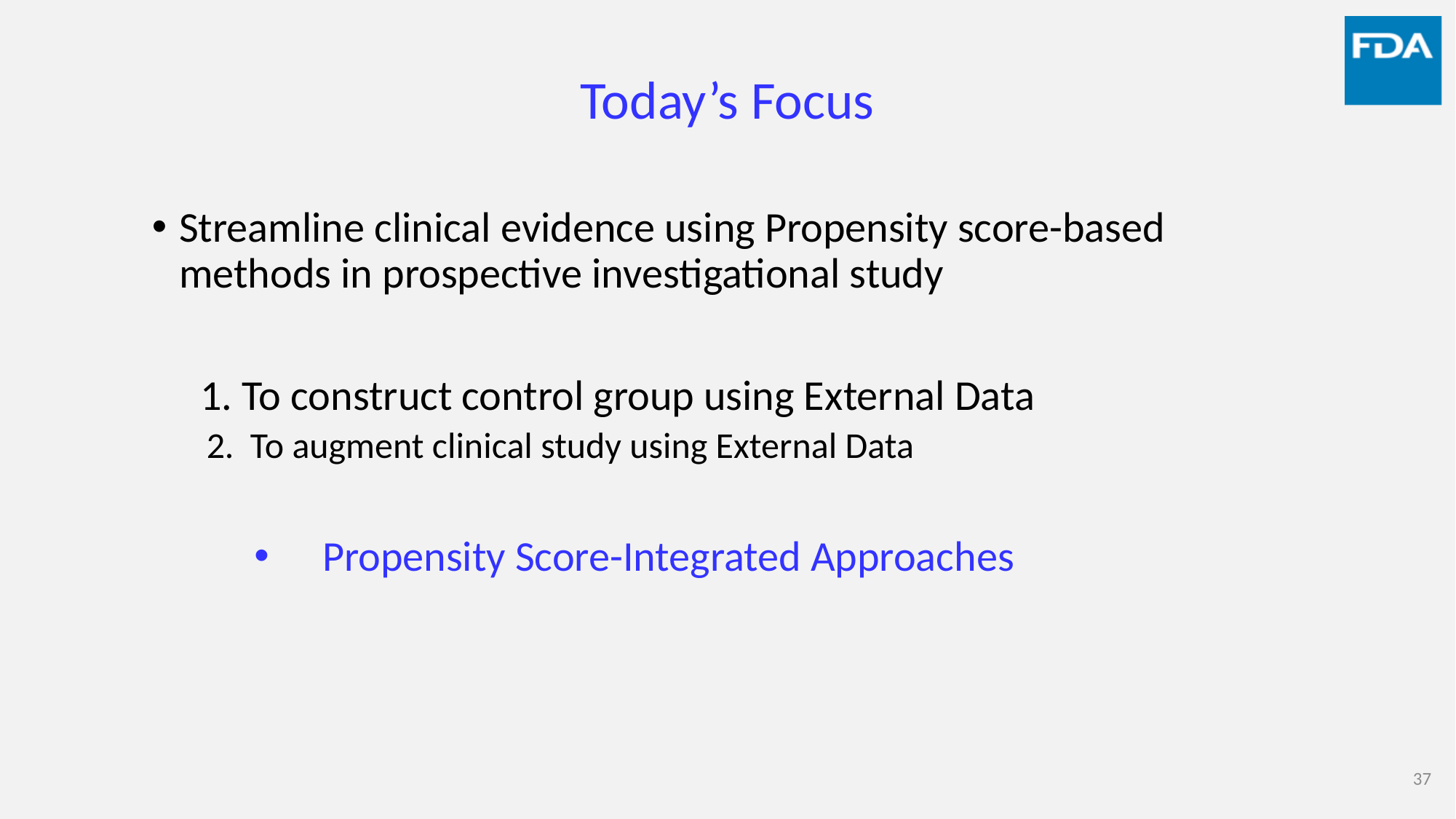

# Today’s Focus

Streamline clinical evidence using Propensity score-based methods in prospective investigational study

     1. To construct control group using External Data
2.  To augment clinical study using External Data

Propensity Score-Integrated Approaches

37